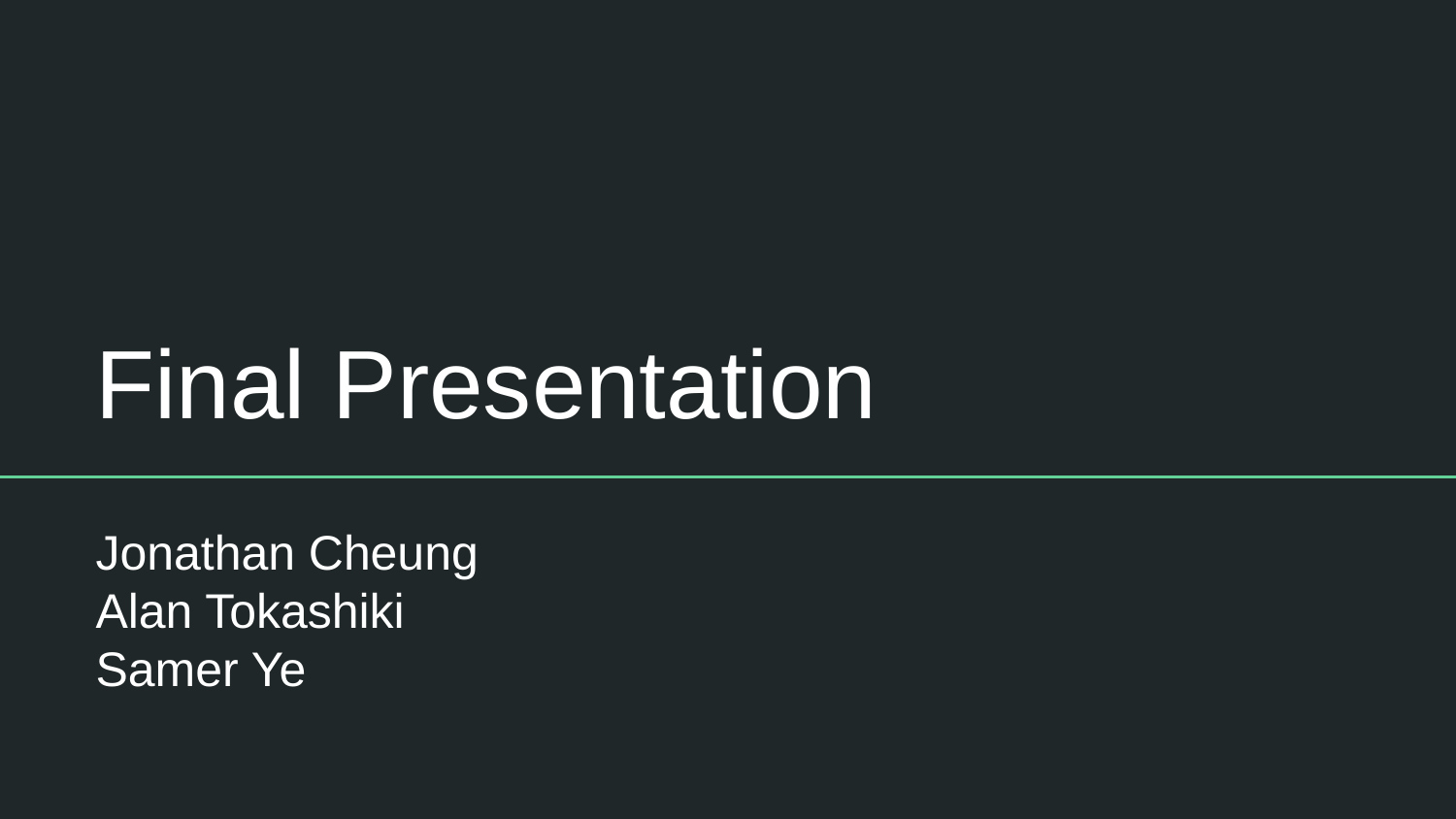

# Final Presentation
Jonathan Cheung
Alan Tokashiki
Samer Ye